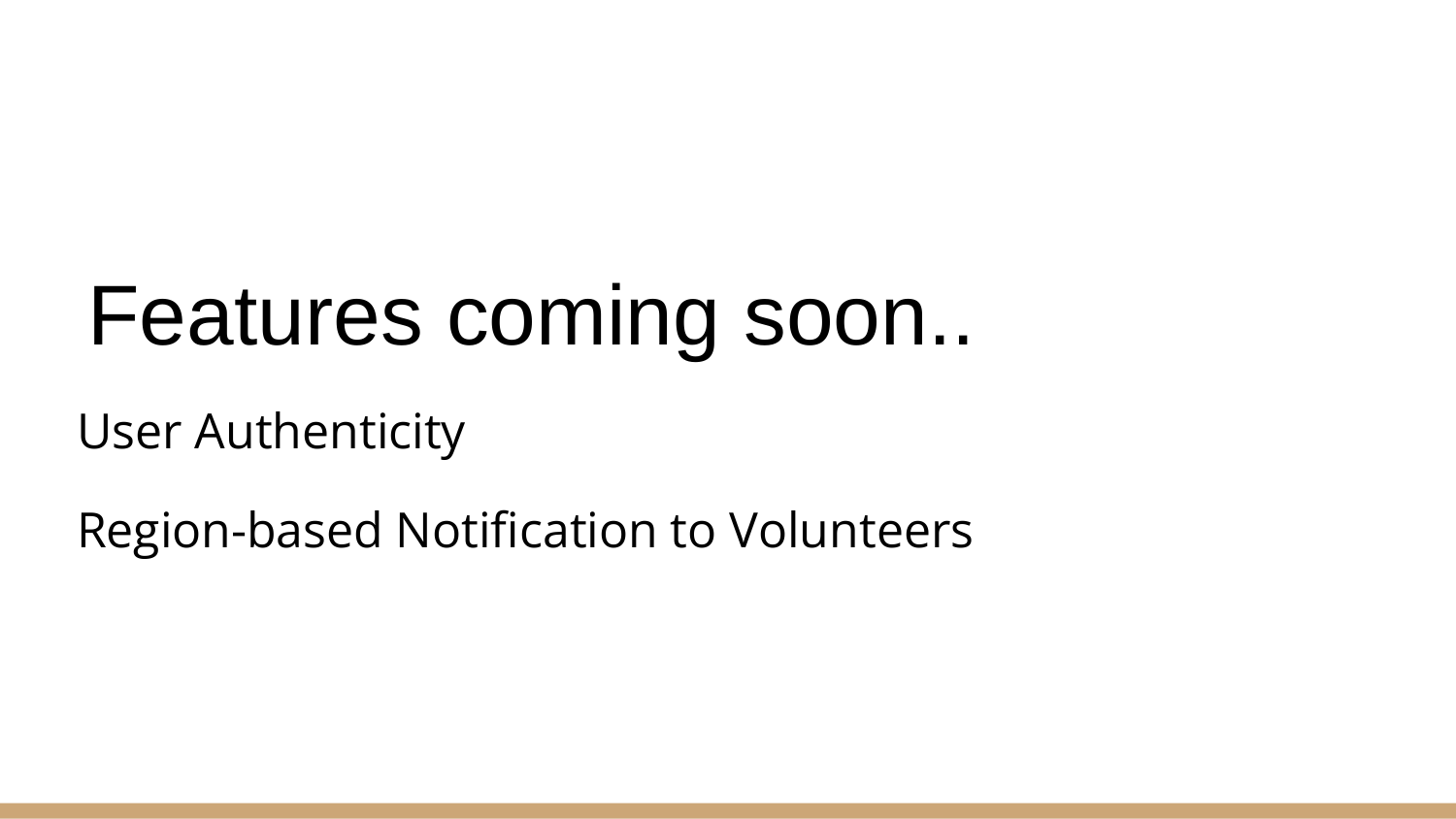

# Features coming soon..
 User Authenticity
 Region-based Notification to Volunteers